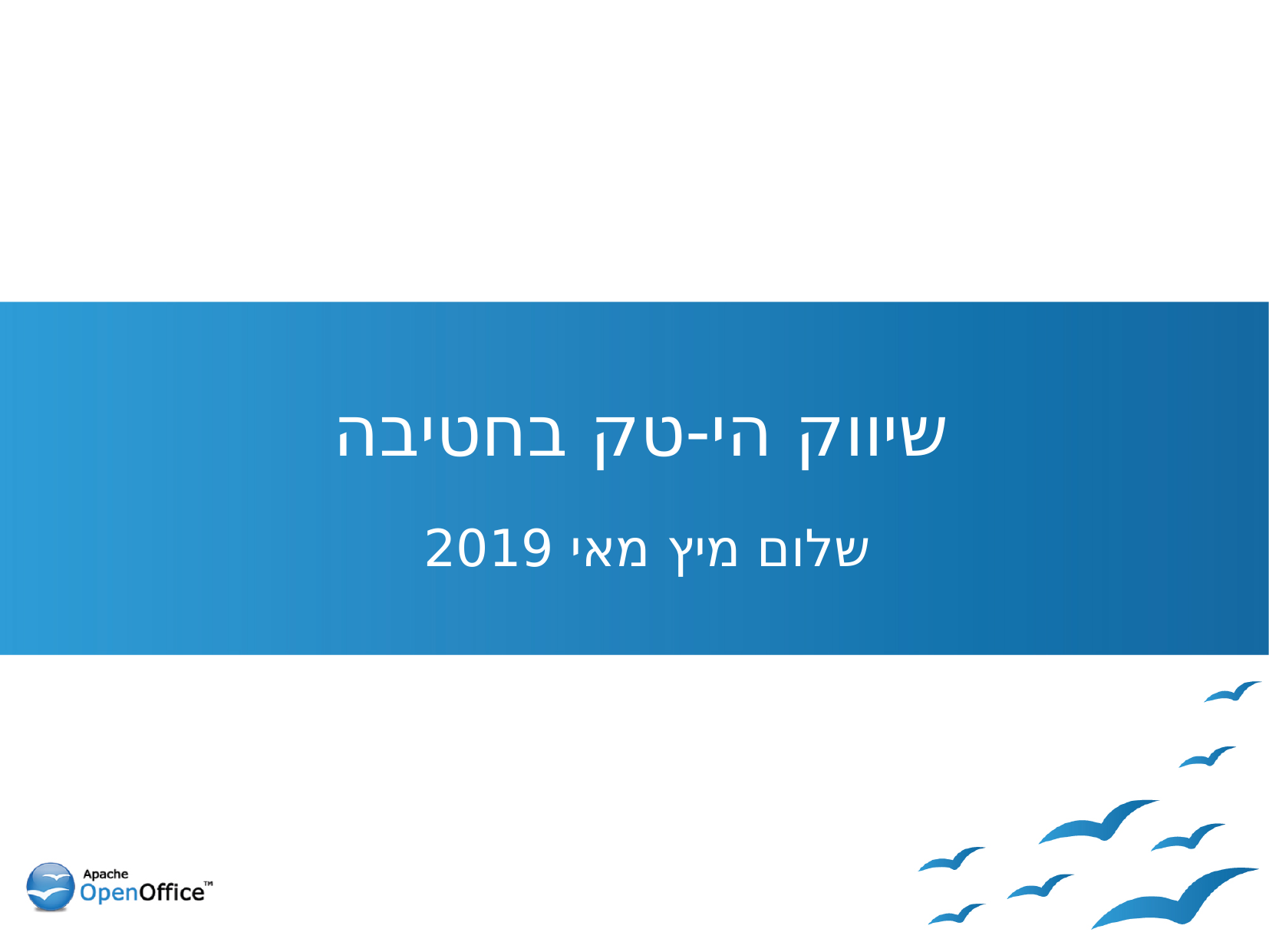

שיווק הי-טק בחטיבה
שלום מיץ מאי 2019